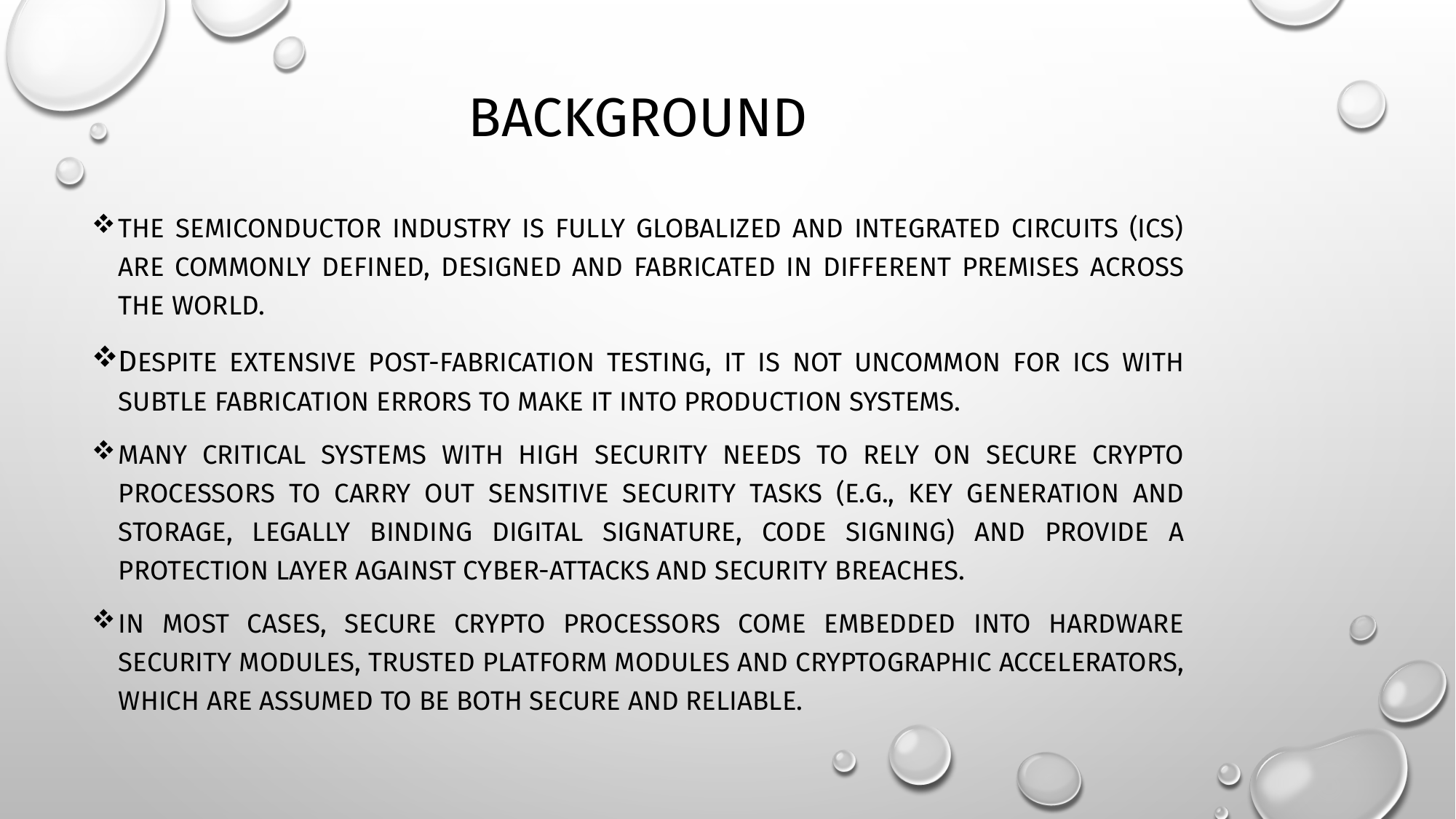

# Background
The semiconductor industry is fully globalized and integrated circuits (ICs) are commonly defined, designed and fabricated in different premises across the world.
Despite extensive post-fabrication testing, it is not uncommon for ICs with subtle fabrication errors to make it into production systems.
Many critical systems with high security needs to rely on secure crypto processors to carry out sensitive security tasks (e.g., key generation and storage, legally binding digital signature, code signing) and provide a protection layer against cyber-attacks and security breaches.
In most cases, secure crypto processors come embedded into Hardware Security Modules, Trusted Platform Modules and Cryptographic Accelerators, which are assumed to be both secure and reliable.